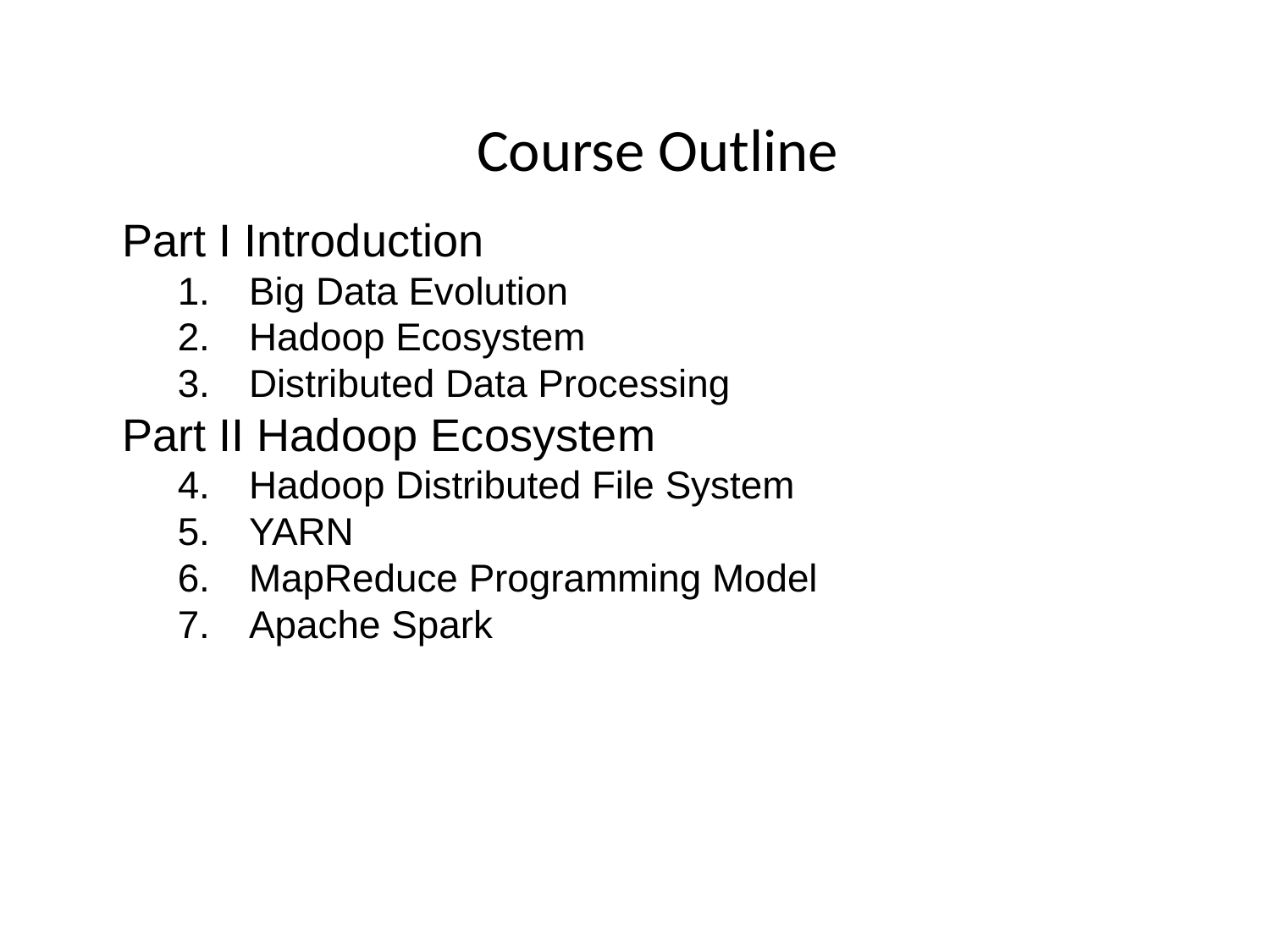

Course Outline

Part I Introduction
Big Data Evolution
Hadoop Ecosystem
Distributed Data Processing
Part II Hadoop Ecosystem
Hadoop Distributed File System
YARN
MapReduce Programming Model
Apache Spark